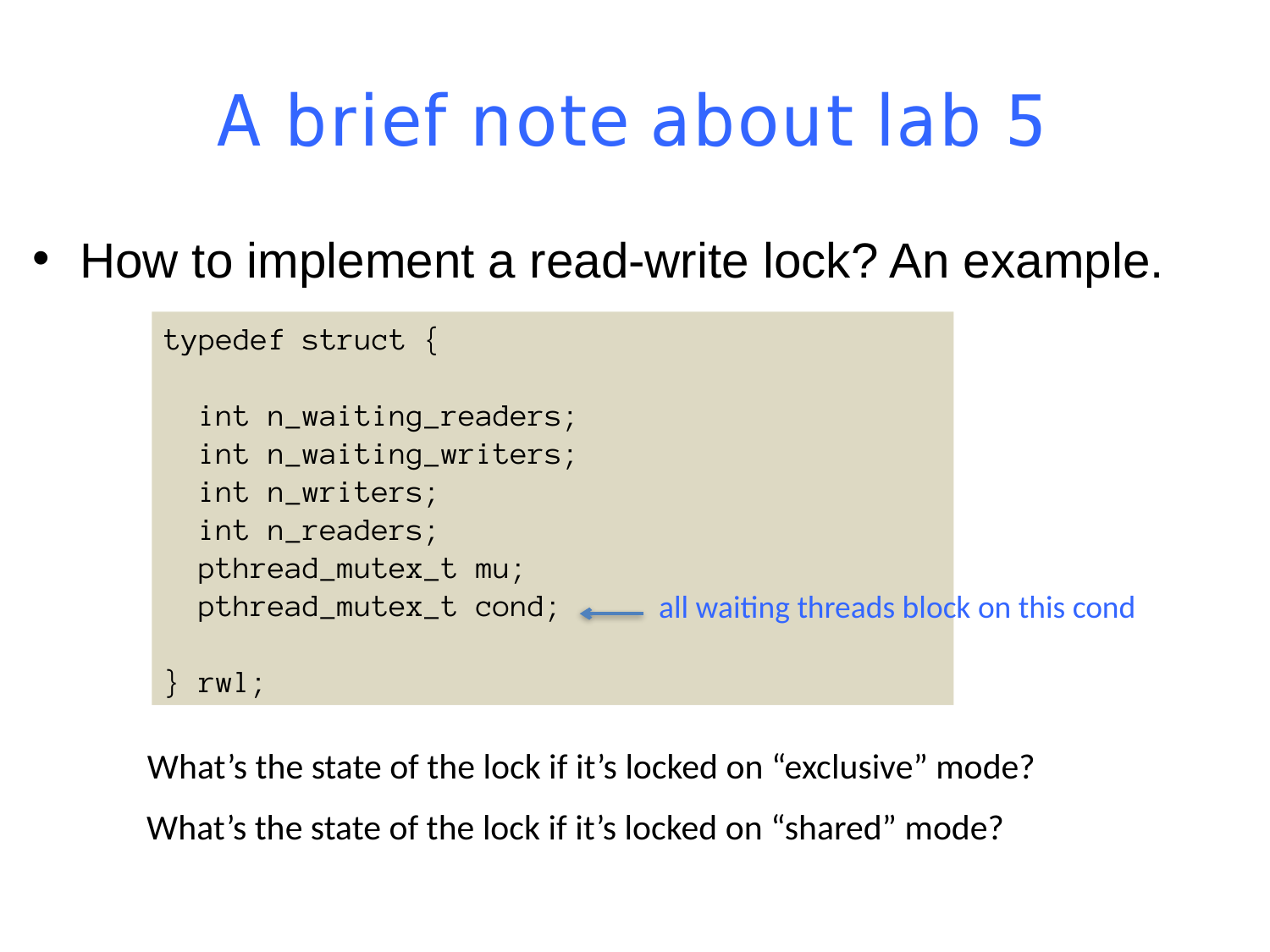

# A brief note about lab 5
How to implement a read-write lock? An example.
typedef struct {

  int n_waiting_readers;
  int n_waiting_writers;
  int n_writers;
  int n_readers;
  pthread_mutex_t mu;
  pthread_mutex_t cond;

} rwl;
all waiting threads block on this cond
What’s the state of the lock if it’s locked on “exclusive” mode?
What’s the state of the lock if it’s locked on “shared” mode?